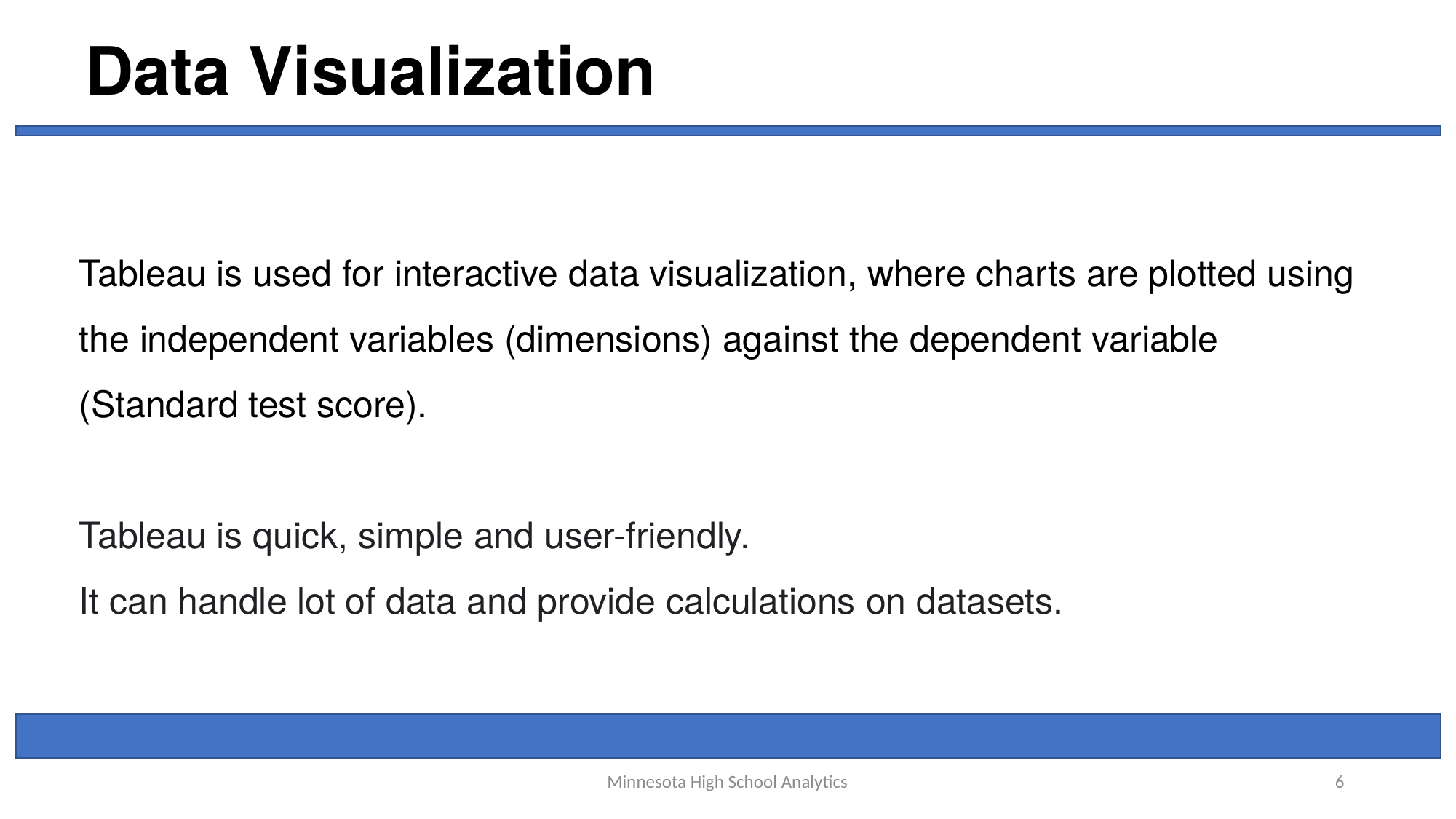

Data Visualization

# Tableau is used for interactive data visualization, where charts are plotted using the independent variables (dimensions) against the dependent variable (Standard test score). Tableau is quick, simple and user-friendly. It can handle lot of data and provide calculations on datasets.

Minnesota High School Analytics
6